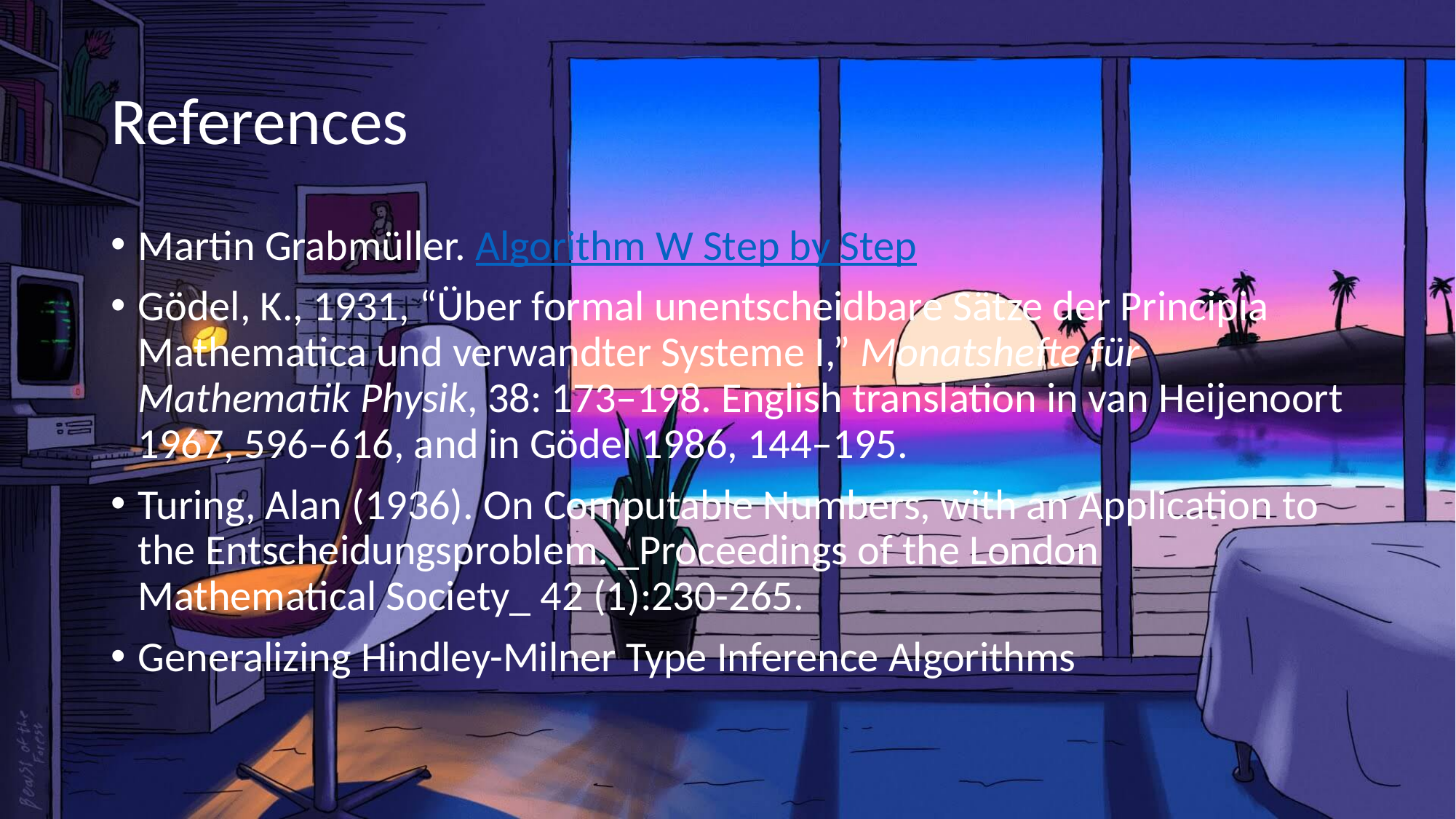

# References
Martin Grabmüller. Algorithm W Step by Step
Gödel, K., 1931, “Über formal unentscheidbare Sätze der Principia Mathematica und verwandter Systeme I,” Monatshefte für Mathematik Physik, 38: 173–198. English translation in van Heijenoort 1967, 596–616, and in Gödel 1986, 144–195.
Turing, Alan (1936). On Computable Numbers, with an Application to the Entscheidungsproblem. _Proceedings of the London Mathematical Society_ 42 (1):230-265.
Generalizing Hindley-Milner Type Inference Algorithms